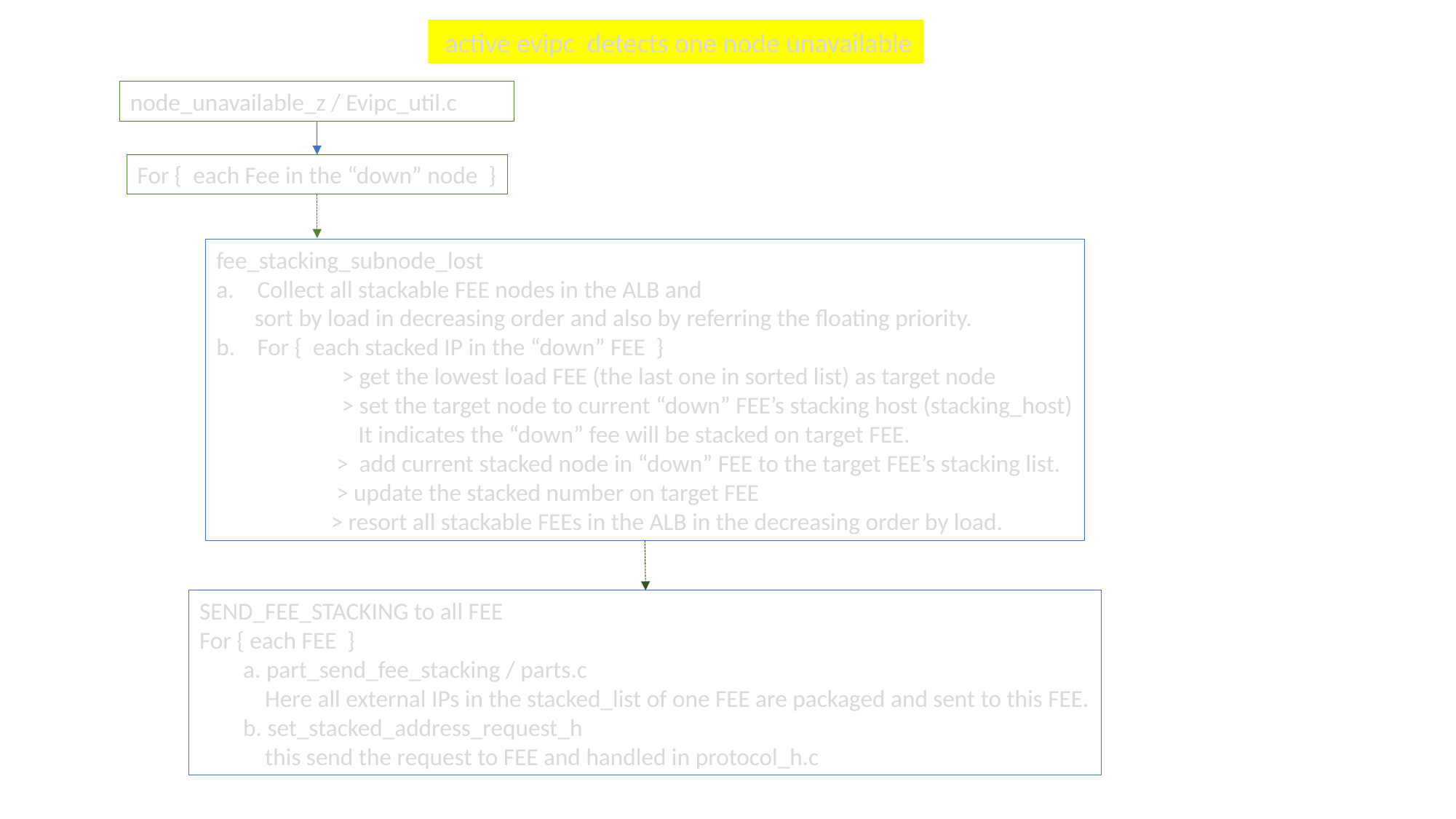

active evipc  detects one node unavailable
node_unavailable_z / Evipc_util.c
For {  each Fee in the “down” node  }
fee_stacking_subnode_lost
Collect all stackable FEE nodes in the ALB and
       sort by load in decreasing order and also by referring the floating priority.
For {  each stacked IP in the “down” FEE  }
                       > get the lowest load FEE (the last one in sorted list) as target node
                       > set the target node to current “down” FEE’s stacking host (stacking_host)
                          It indicates the “down” fee will be stacked on target FEE.
                      >  add current stacked node in “down” FEE to the target FEE’s stacking list.
                      > update the stacked number on target FEE
                     > resort all stackable FEEs in the ALB in the decreasing order by load.
SEND_FEE_STACKING to all FEE
For { each FEE  }
        a. part_send_fee_stacking / parts.c
            Here all external IPs in the stacked_list of one FEE are packaged and sent to this FEE.
        b. set_stacked_address_request_h
            this send the request to FEE and handled in protocol_h.c